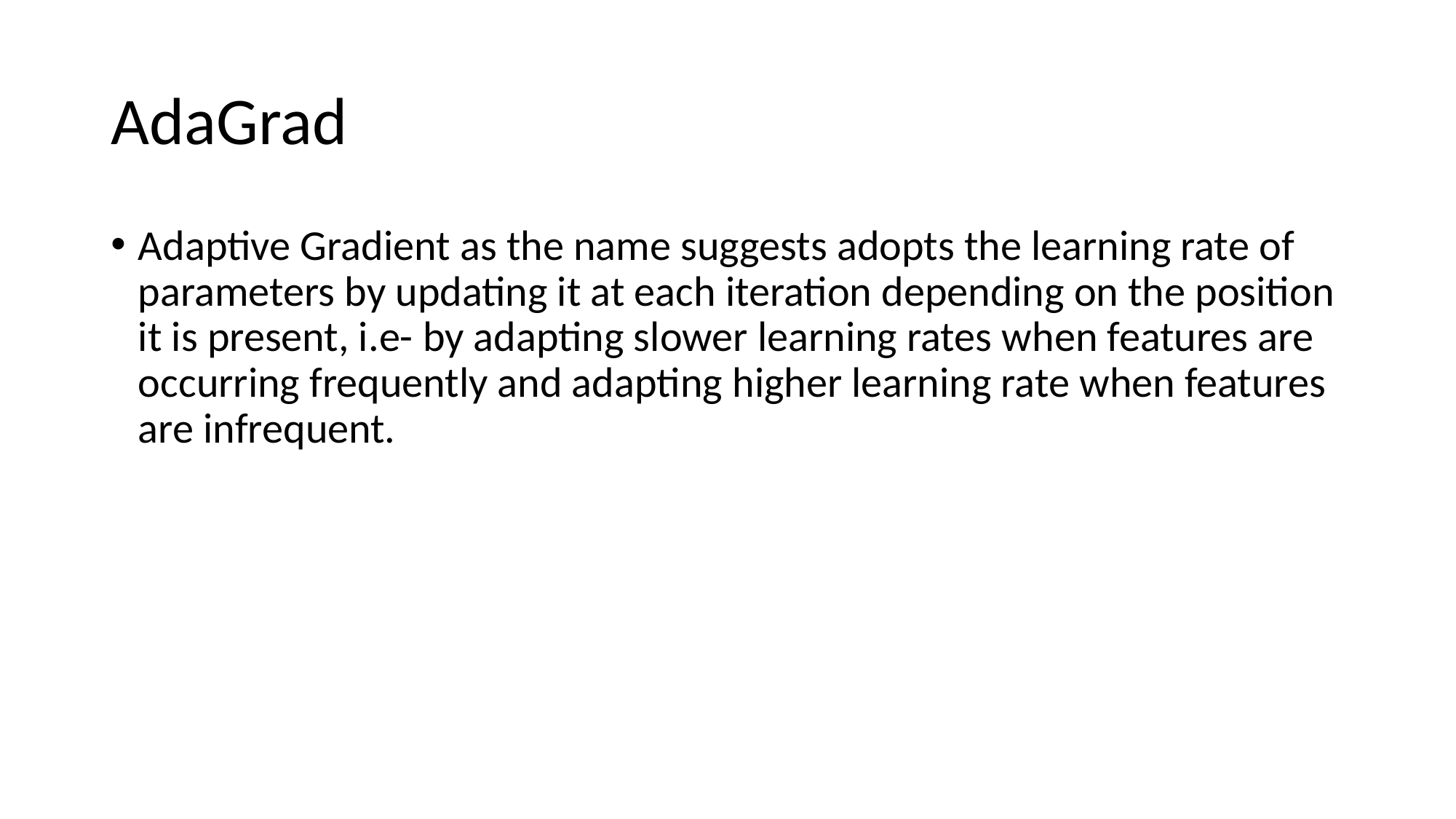

# AdaGrad
Adaptive Gradient as the name suggests adopts the learning rate of parameters by updating it at each iteration depending on the position it is present, i.e- by adapting slower learning rates when features are occurring frequently and adapting higher learning rate when features are infrequent.